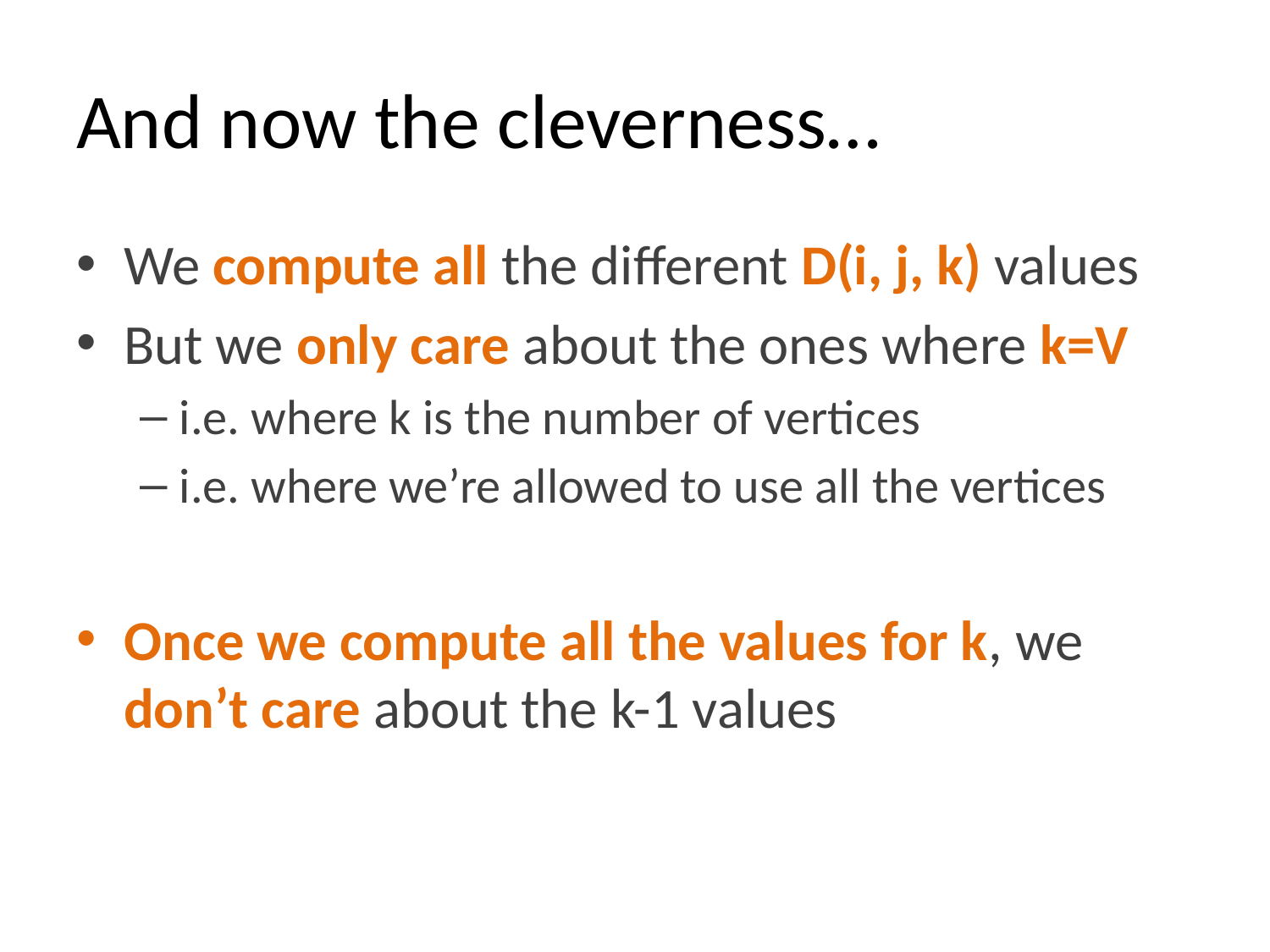

# And now the cleverness…
We compute all the different D(i, j, k) values
But we only care about the ones where k=V
i.e. where k is the number of vertices
i.e. where we’re allowed to use all the vertices

Once we compute all the values for k, we don’t care about the k-1 values